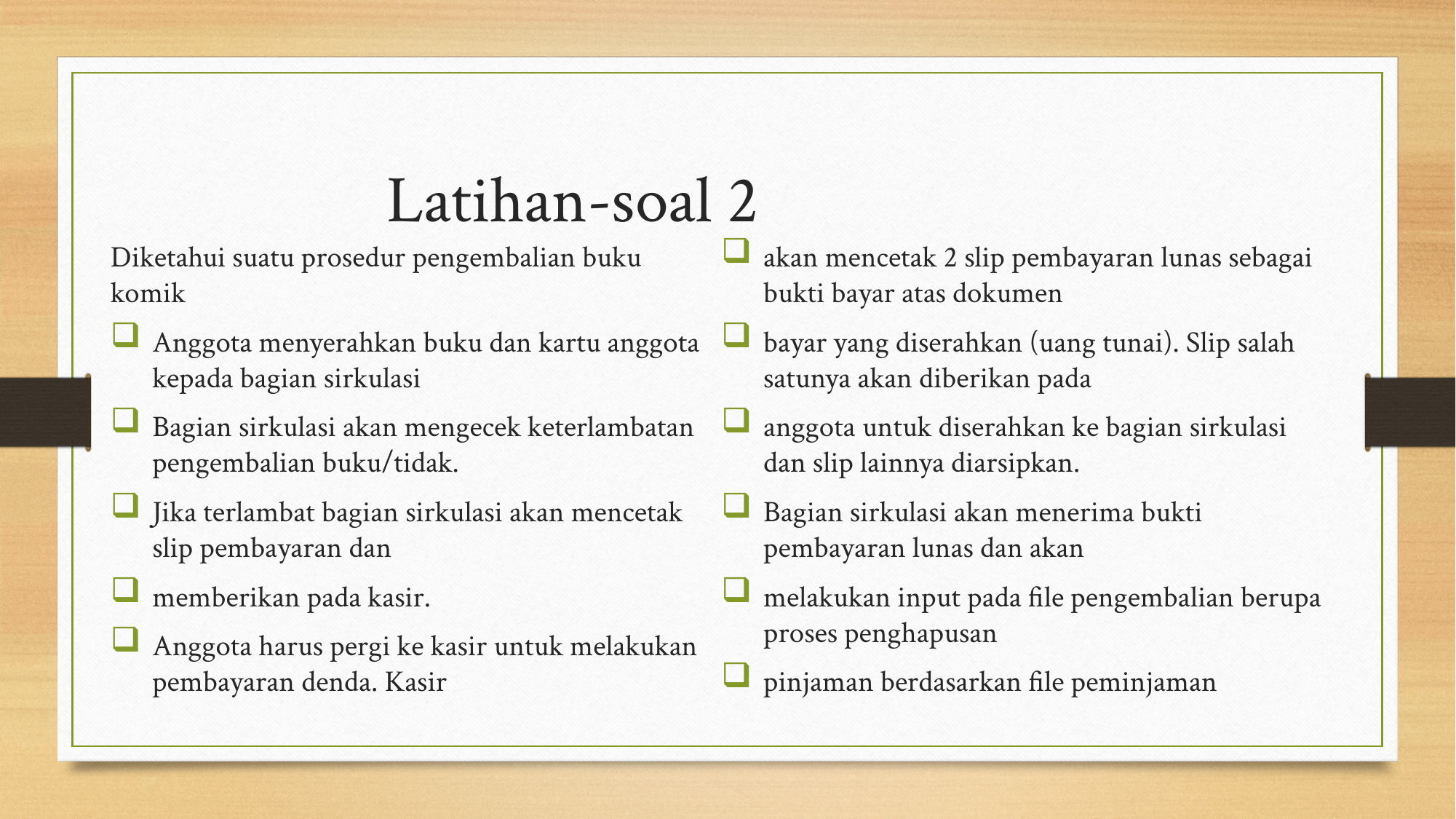

Latihan-soal 2
Diketahui suatu prosedur pengembalian buku komik
Anggota menyerahkan buku dan kartu anggota kepada bagian sirkulasi
Bagian sirkulasi akan mengecek keterlambatan pengembalian buku/tidak.
Jika terlambat bagian sirkulasi akan mencetak slip pembayaran dan
memberikan pada kasir.
Anggota harus pergi ke kasir untuk melakukan pembayaran denda. Kasir
akan mencetak 2 slip pembayaran lunas sebagai bukti bayar atas dokumen
bayar yang diserahkan (uang tunai). Slip salah satunya akan diberikan pada
anggota untuk diserahkan ke bagian sirkulasi dan slip lainnya diarsipkan.
Bagian sirkulasi akan menerima bukti pembayaran lunas dan akan
melakukan input pada file pengembalian berupa proses penghapusan
pinjaman berdasarkan file peminjaman